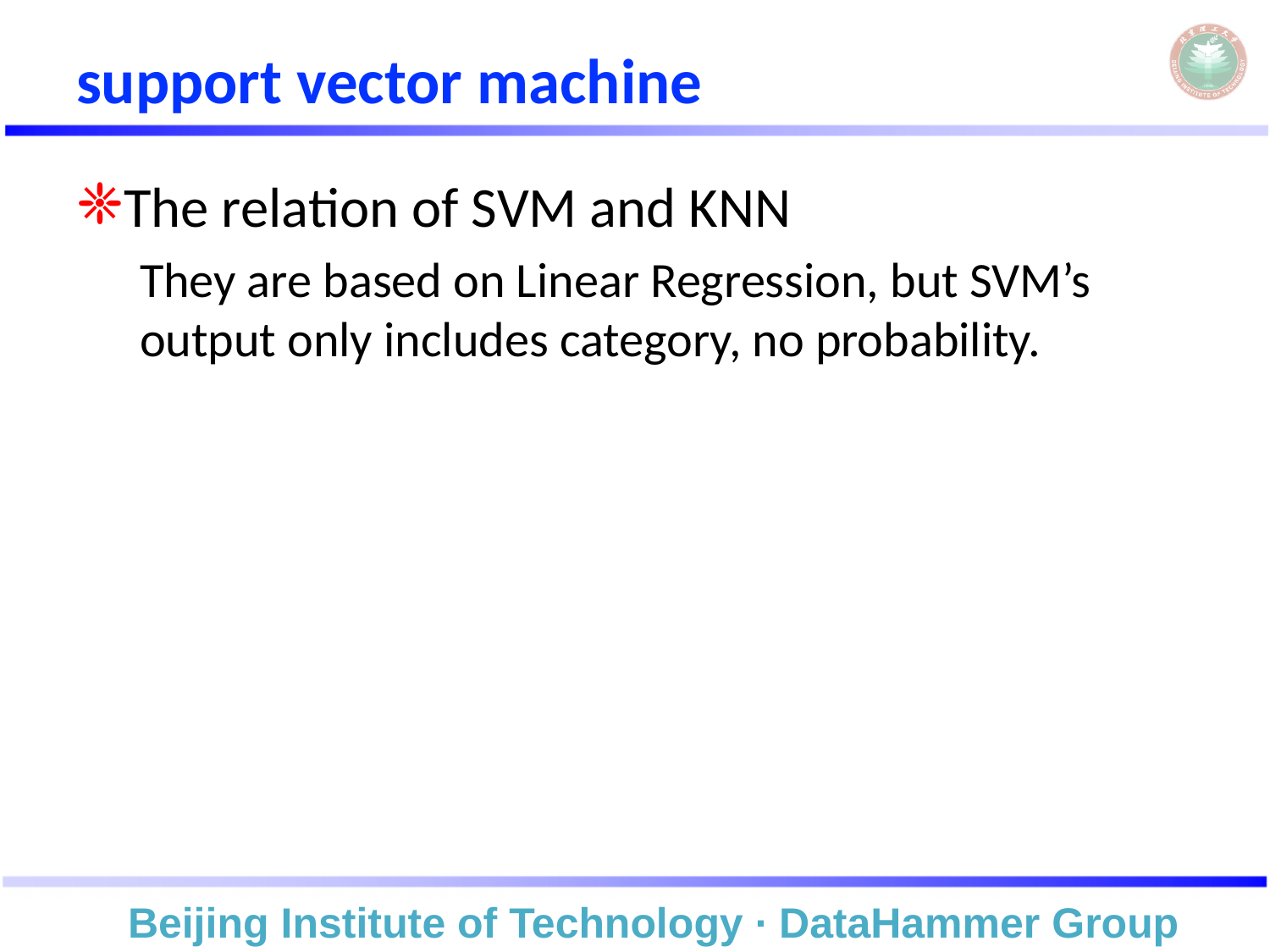

# support vector machine
The relation of SVM and KNN
They are based on Linear Regression, but SVM’s output only includes category, no probability.